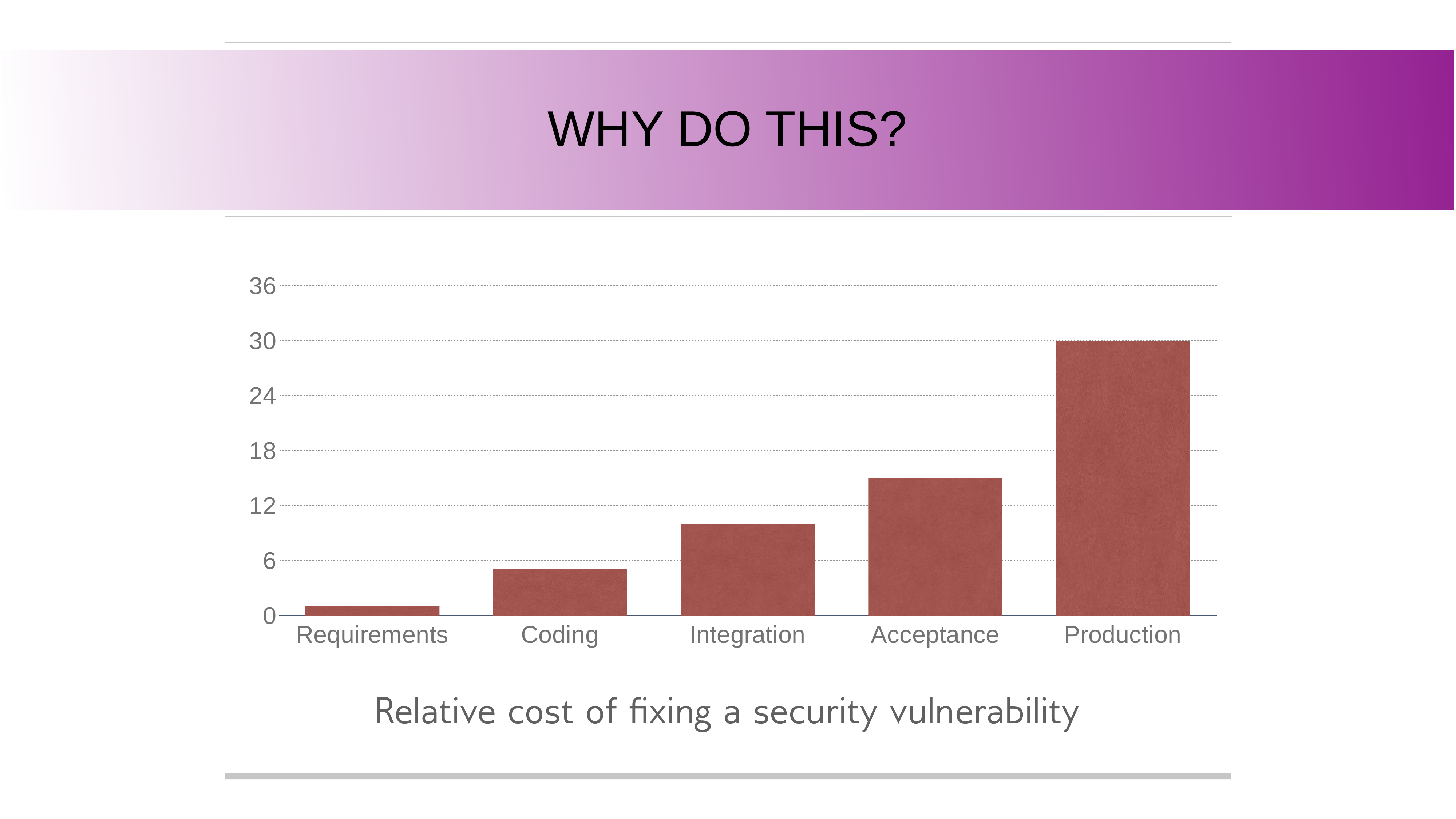

# why do this?

[unsupported chart]

Relative cost of fixing a security vulnerability